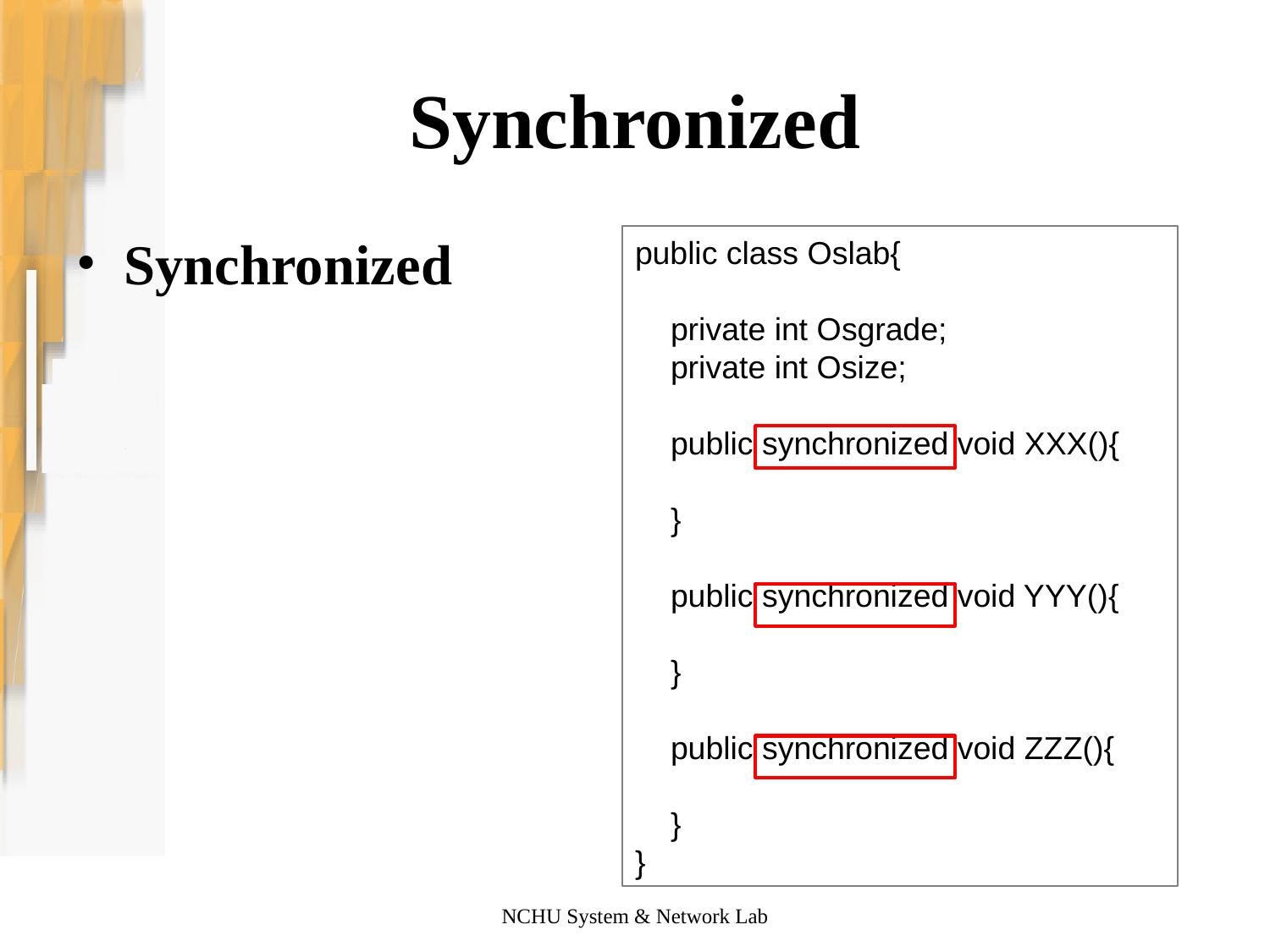

# Synchronized
Synchronized

public class Oslab{

    private int Osgrade;
    private int Osize;

    public synchronized void XXX(){

    }

    public synchronized void YYY(){

    }

    public synchronized void ZZZ(){

    }
}

NCHU System & Network Lab